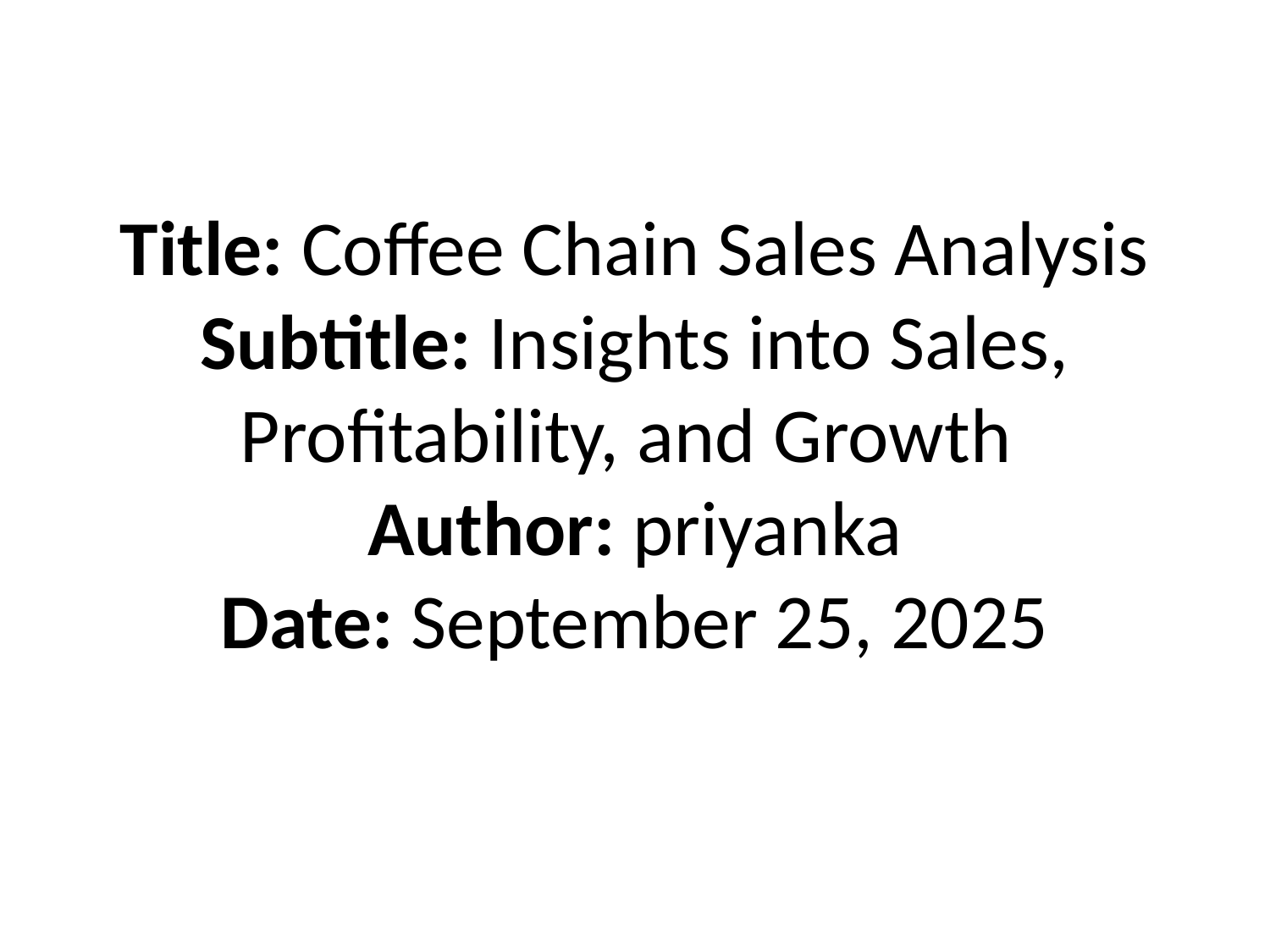

# Title: Coffee Chain Sales Analysis Subtitle: Insights into Sales, Profitability, and Growth Author: priyanka Date: September 25, 2025